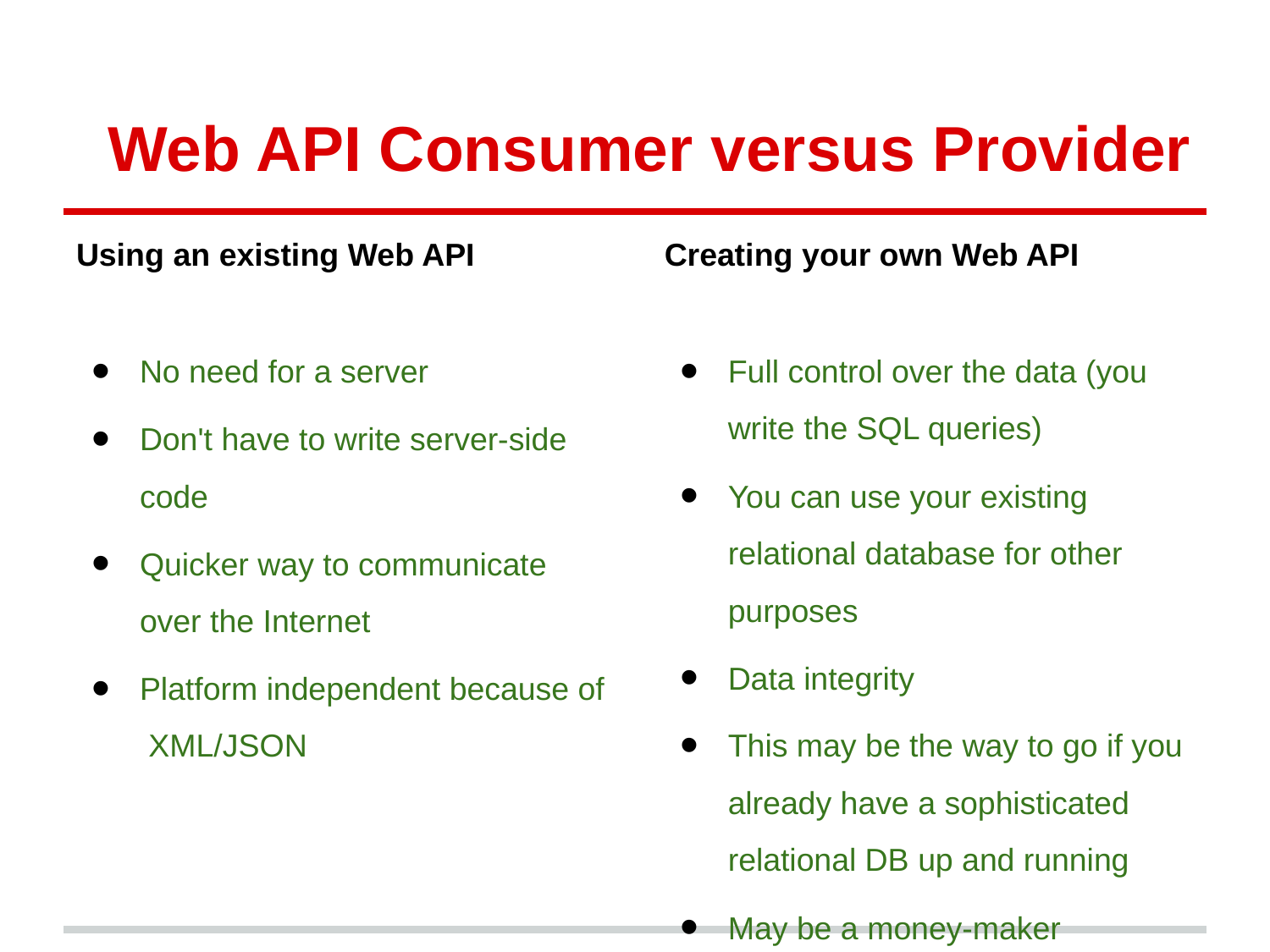

# Web API Consumer versus Provider
Using an existing Web API

No need for a server
Don't have to write server-side code
Quicker way to communicate over the Internet
Platform independent because of  XML/JSON

Creating your own Web API

Full control over the data (you write the SQL queries)
You can use your existing relational database for other purposes
Data integrity
This may be the way to go if you already have a sophisticated relational DB up and running
May be a money-maker